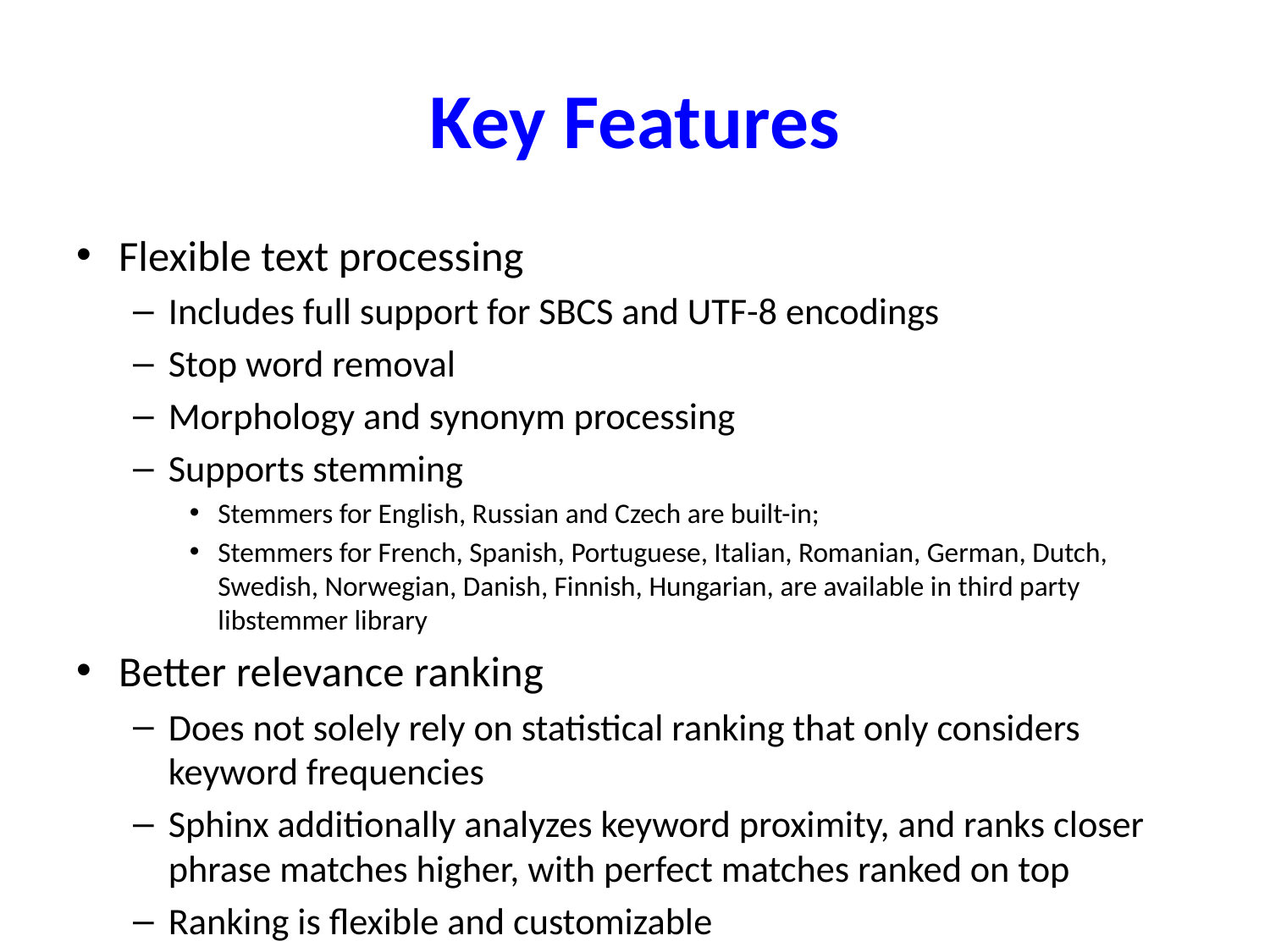

# Key Features
Flexible text processing
Includes full support for SBCS and UTF-8 encodings
Stop word removal
Morphology and synonym processing
Supports stemming
Stemmers for English, Russian and Czech are built-in;
Stemmers for French, Spanish, Portuguese, Italian, Romanian, German, Dutch, Swedish, Norwegian, Danish, Finnish, Hungarian, are available in third party libstemmer library
Better relevance ranking
Does not solely rely on statistical ranking that only considers keyword frequencies
Sphinx additionally analyzes keyword proximity, and ranks closer phrase matches higher, with perfect matches ranked on top
Ranking is flexible and customizable